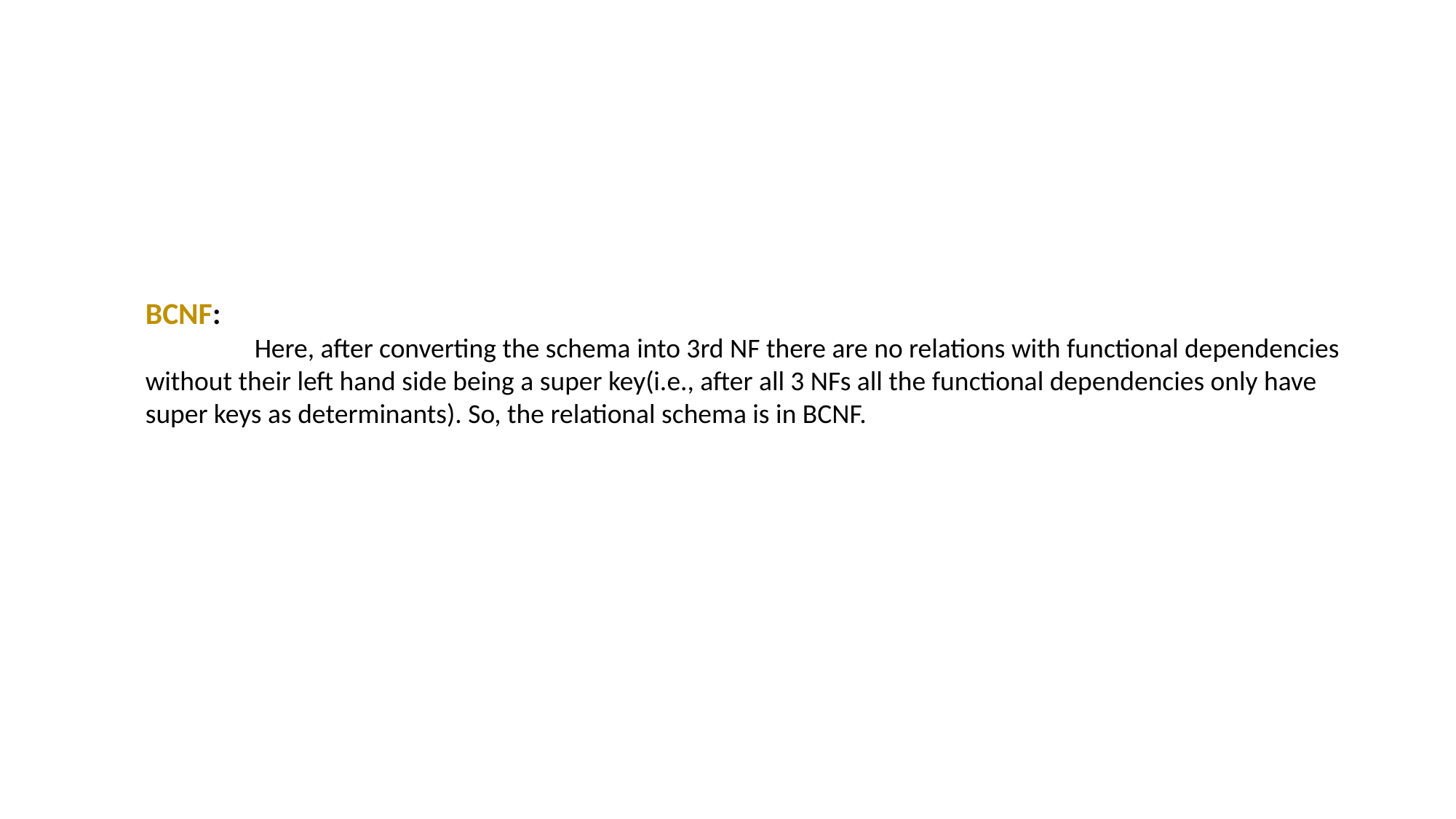

BCNF:
	Here, after converting the schema into 3rd NF there are no relations with functional dependencies without their left hand side being a super key(i.e., after all 3 NFs all the functional dependencies only have super keys as determinants). So, the relational schema is in BCNF.